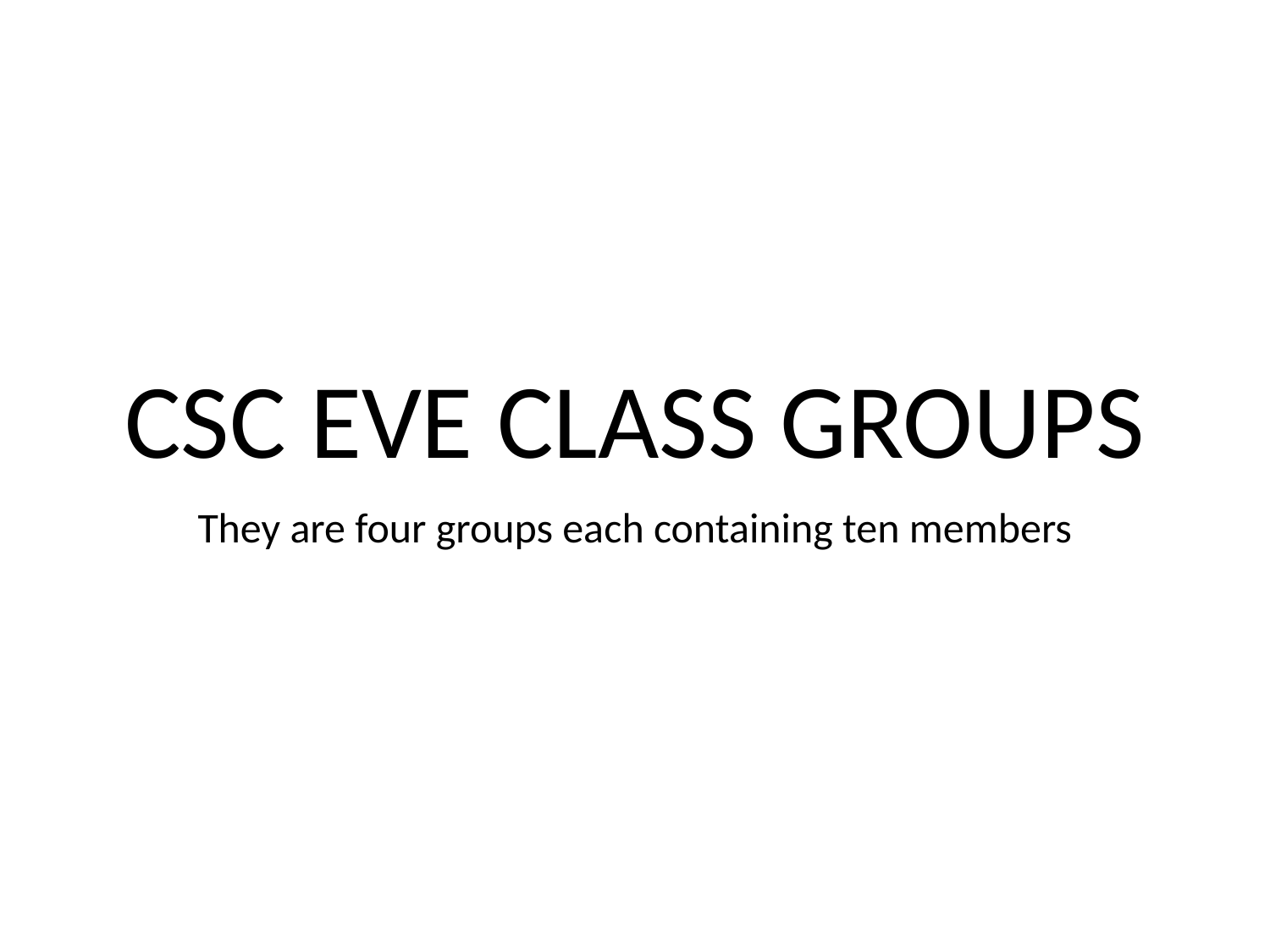

# CSC EVE CLASS GROUPS
They are four groups each containing ten members